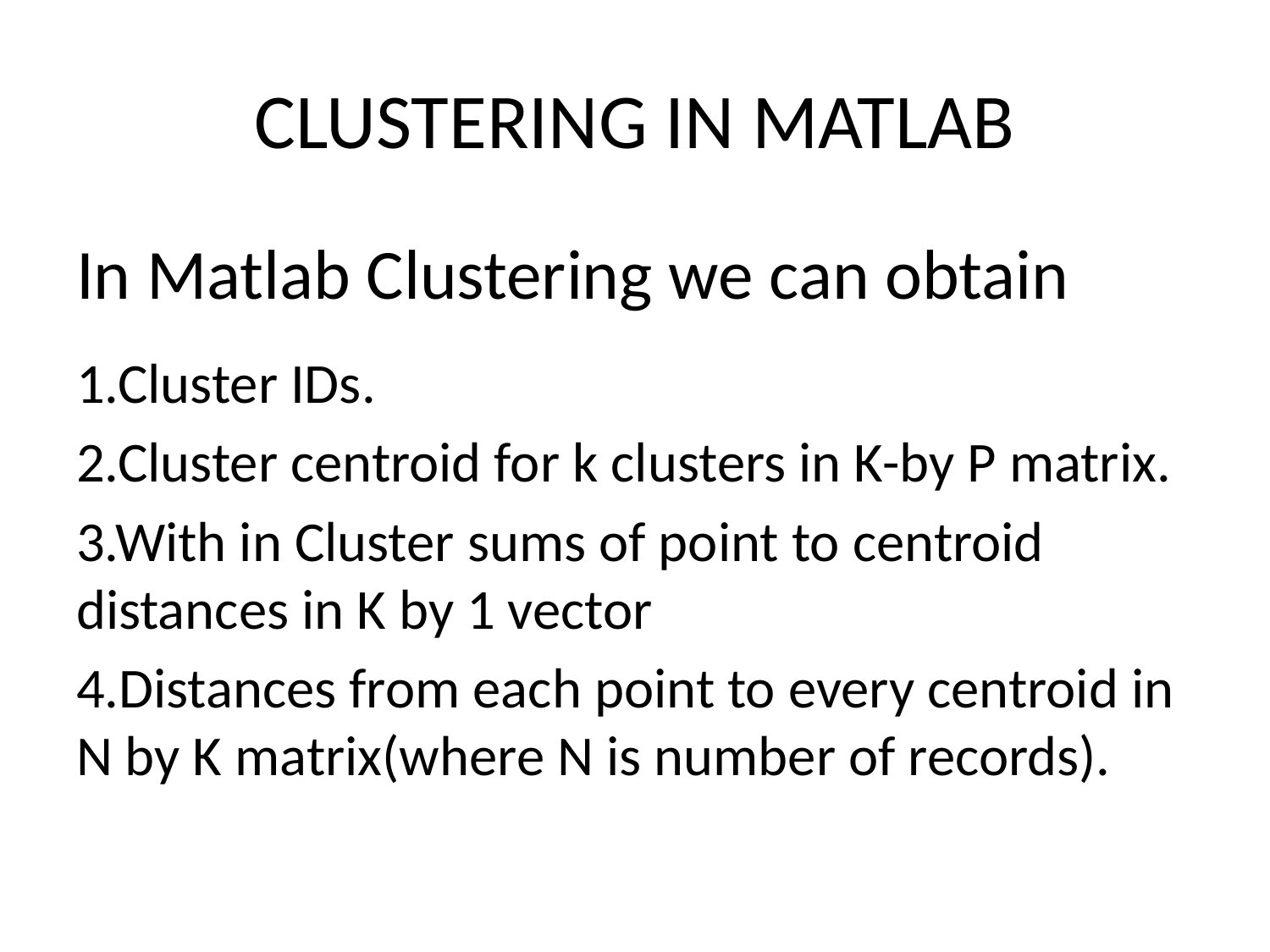

# CLUSTERING IN MATLAB
In Matlab Clustering we can obtain

1.Cluster IDs.
2.Cluster centroid for k clusters in K-by P matrix.
3.With in Cluster sums of point to centroid distances in K by 1 vector
4.Distances from each point to every centroid in N by K matrix(where N is number of records).